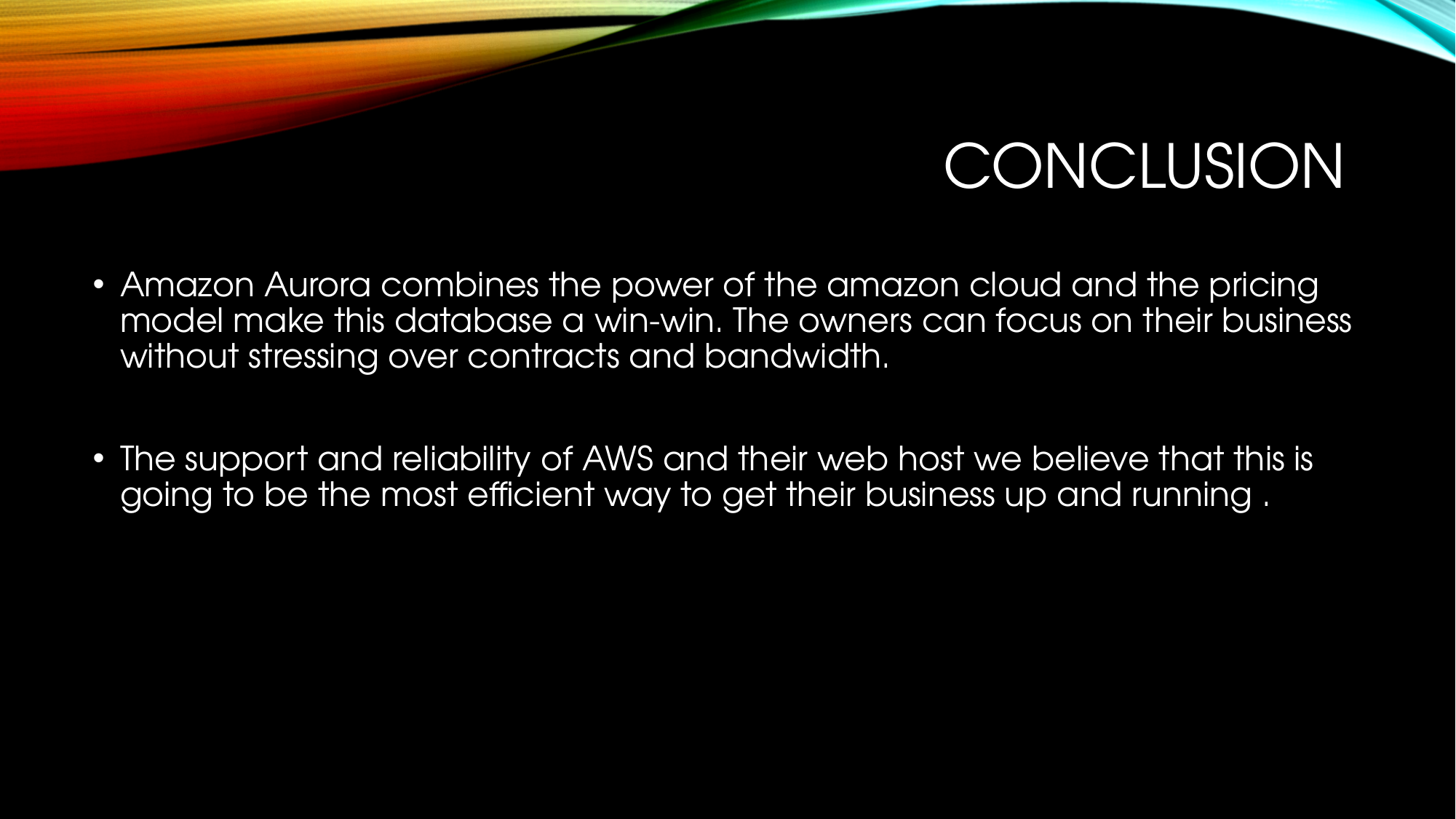

# Conclusion
Amazon Aurora combines the power of the amazon cloud and the pricing model make this database a win-win. The owners can focus on their business without stressing over contracts and bandwidth.

The support and reliability of AWS and their web host we believe that this is going to be the most efficient way to get their business up and running .